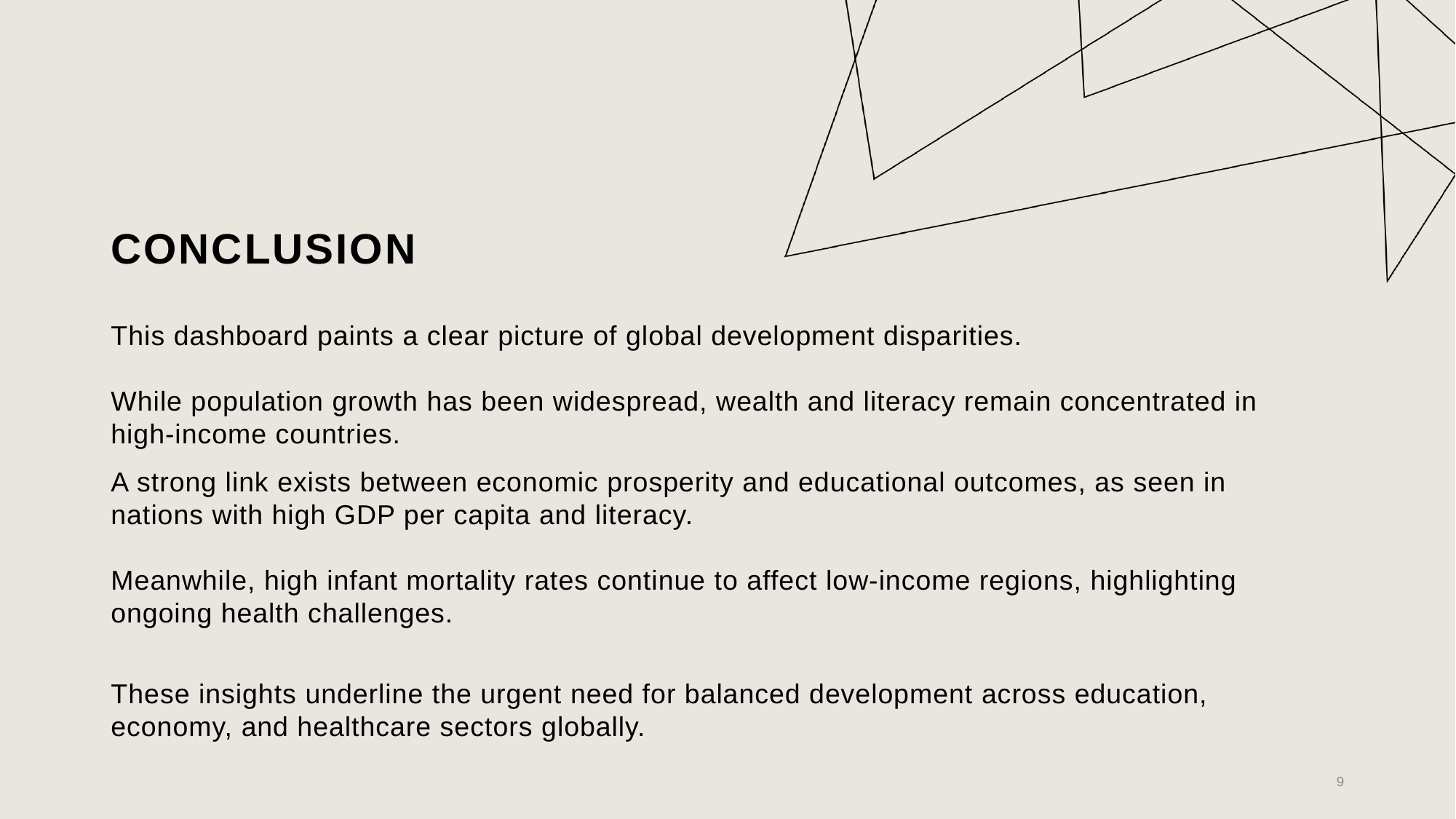

# Conclusion
This dashboard paints a clear picture of global development disparities.
While population growth has been widespread, wealth and literacy remain concentrated in high-income countries.
A strong link exists between economic prosperity and educational outcomes, as seen in nations with high GDP per capita and literacy.
Meanwhile, high infant mortality rates continue to affect low-income regions, highlighting ongoing health challenges.
These insights underline the urgent need for balanced development across education, economy, and healthcare sectors globally.
9